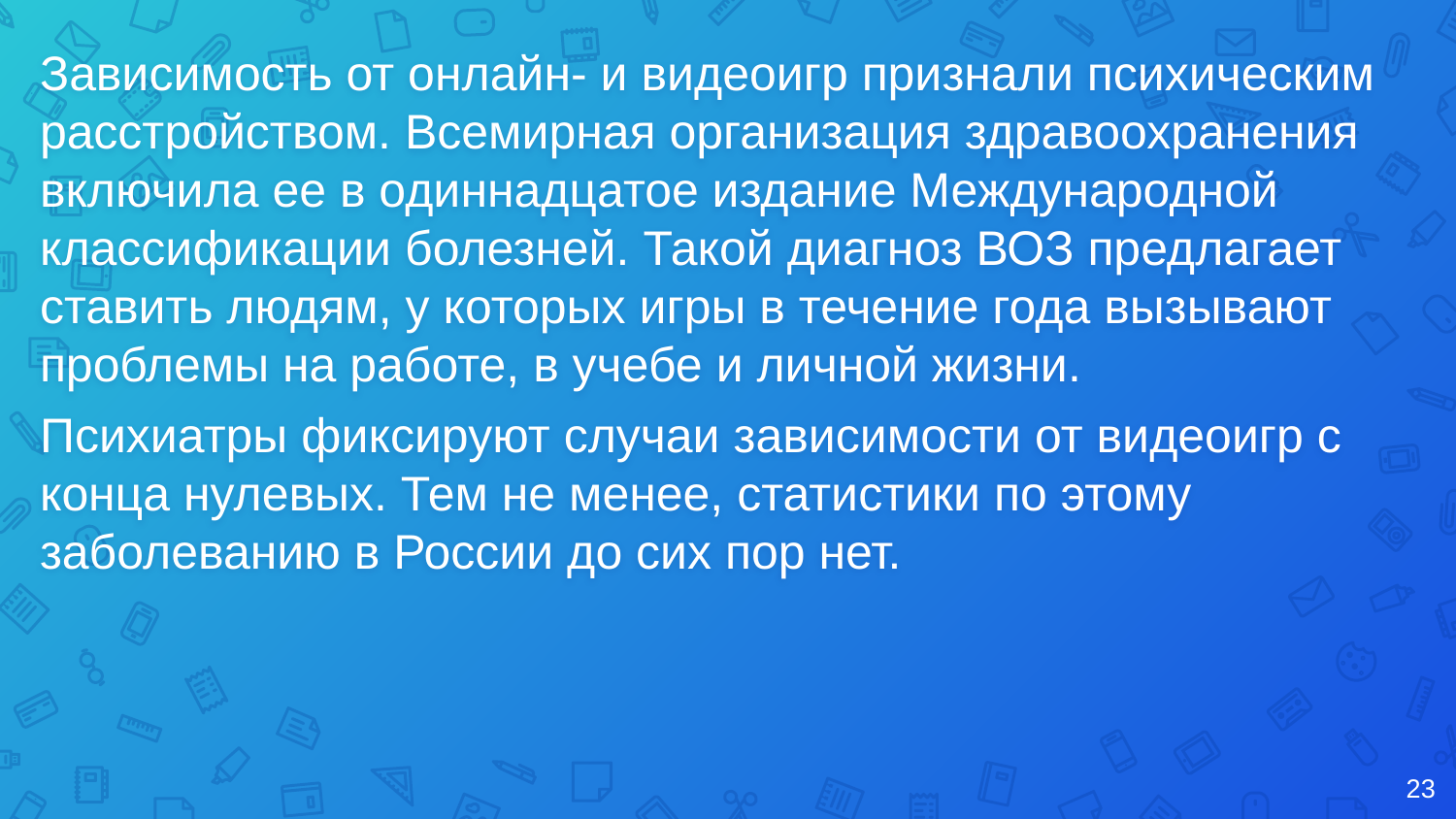

Зависимость от онлайн- и видеоигр признали психическим расстройством. Всемирная организация здравоохранения включила ее в одиннадцатое издание Международной классификации болезней. Такой диагноз ВОЗ предлагает ставить людям, у которых игры в течение года вызывают проблемы на работе, в учебе и личной жизни.
Психиатры фиксируют случаи зависимости от видеоигр с конца нулевых. Тем не менее, статистики по этому заболеванию в России до сих пор нет.
23